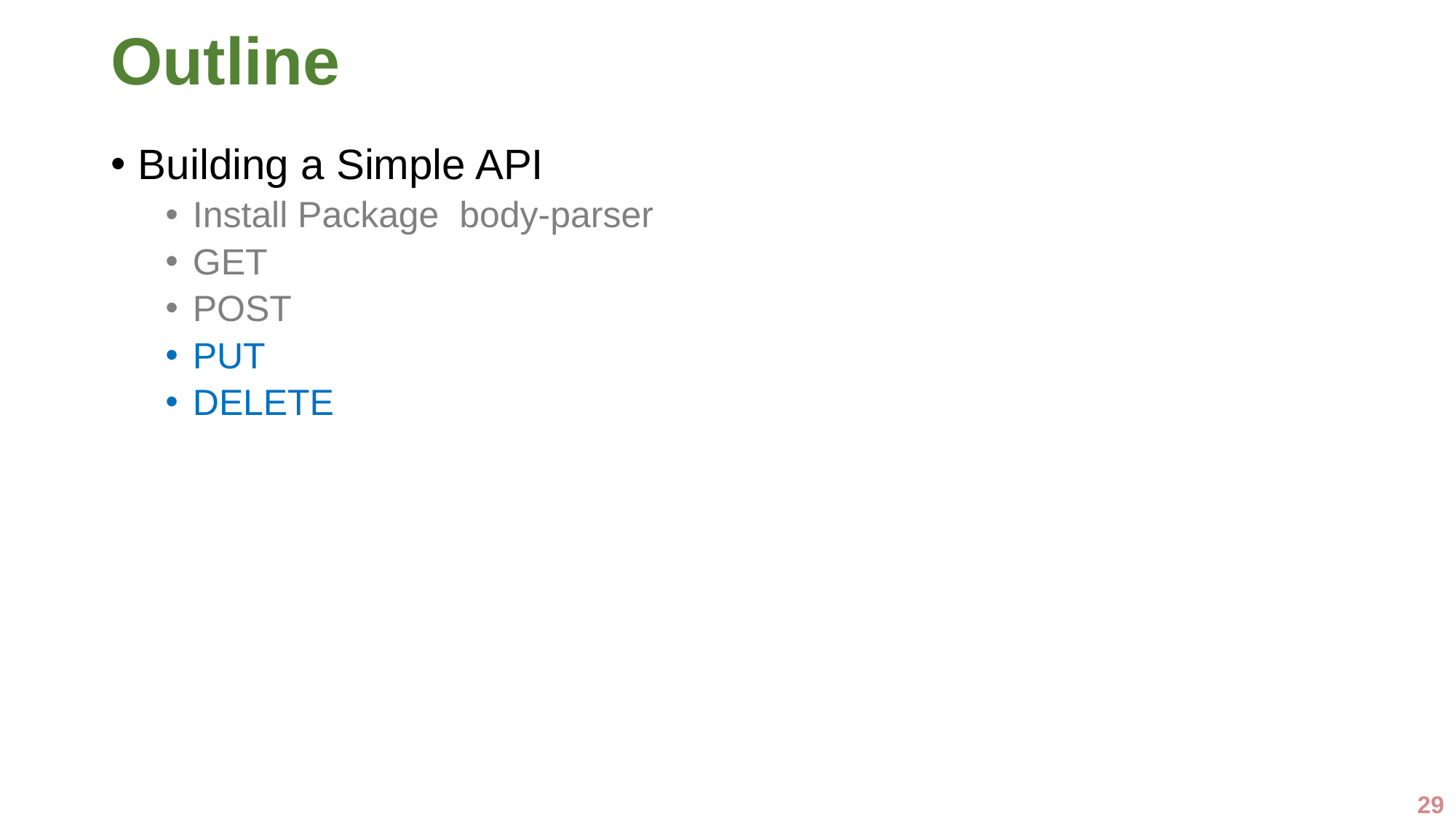

# Outline
Building a Simple API
Install Package  body-parser
GET
POST
PUT
DELETE
29